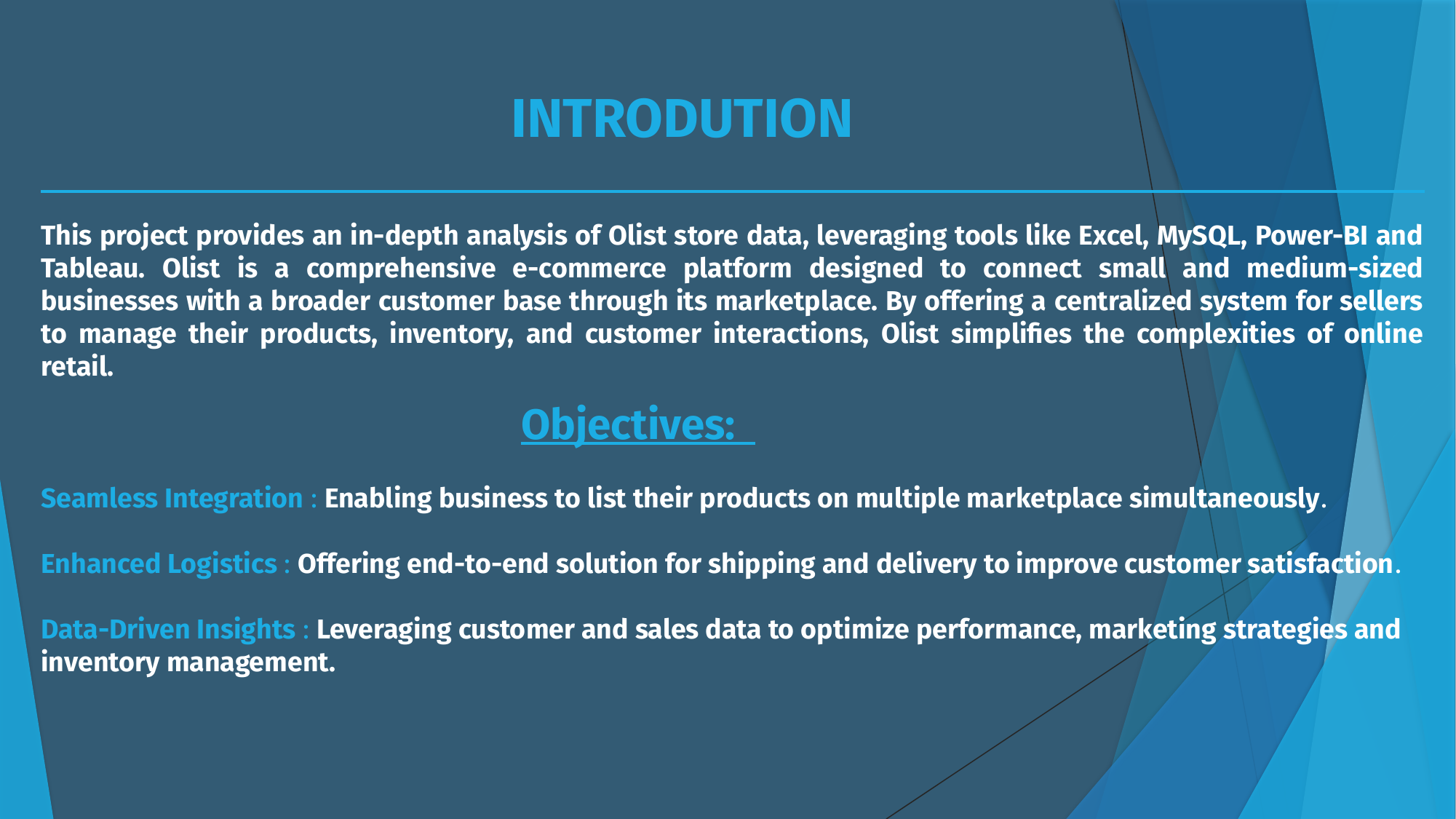

# INTRODUTION
This project provides an in-depth analysis of Olist store data, leveraging tools like Excel, MySQL, Power-BI and Tableau. Olist is a comprehensive e-commerce platform designed to connect small and medium-sized businesses with a broader customer base through its marketplace. By offering a centralized system for sellers to manage their products, inventory, and customer interactions, Olist simplifies the complexities of online retail.
                                                                  Objectives:
Seamless Integration : Enabling business to list their products on multiple marketplace simultaneously.
Enhanced Logistics : Offering end-to-end solution for shipping and delivery to improve customer satisfaction.
Data-Driven Insights : Leveraging customer and sales data to optimize performance, marketing strategies and inventory management.